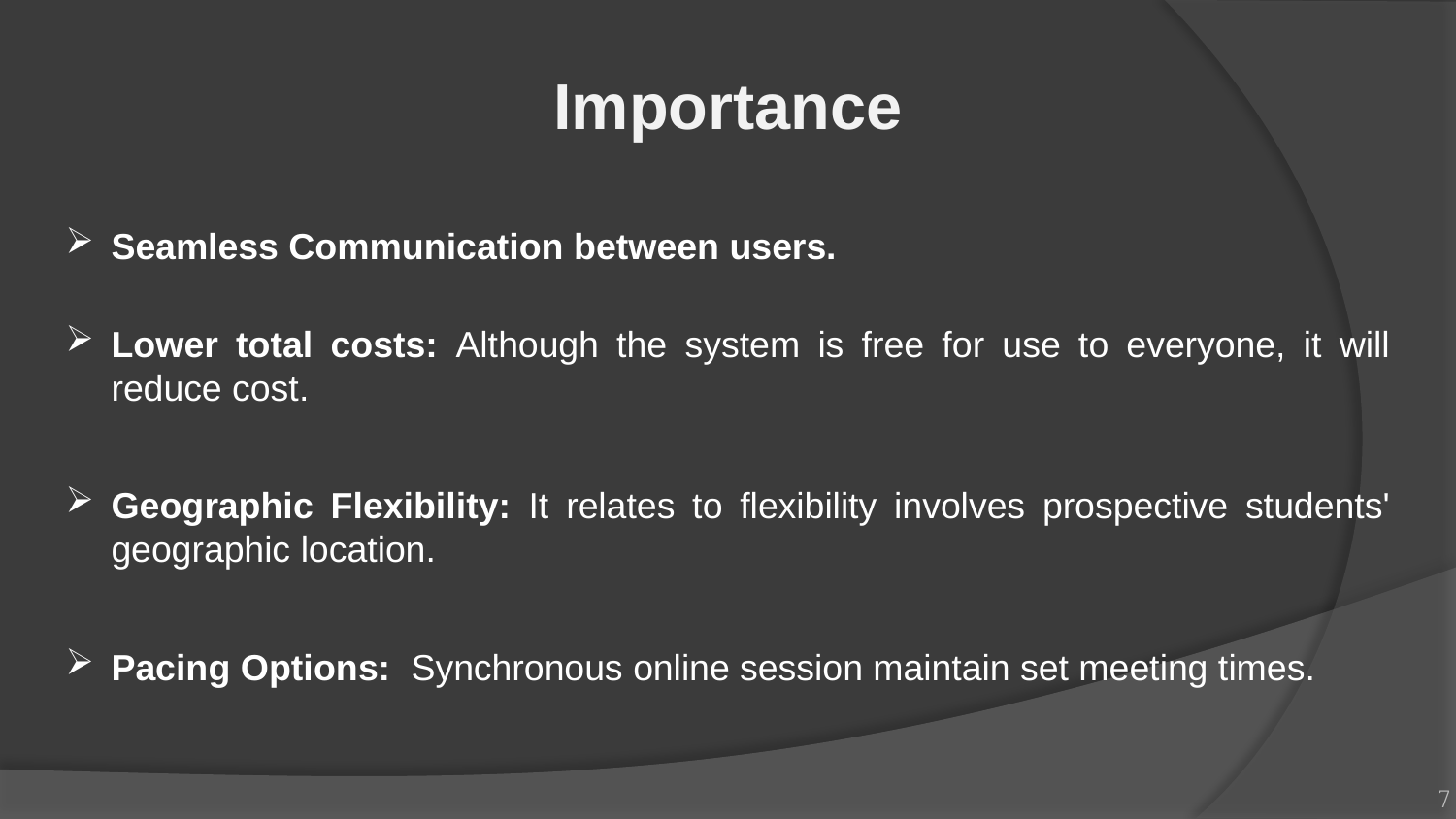

Importance
Seamless Communication between users.

Lower total costs: Although the system is free for use to everyone, it will reduce cost.

Geographic Flexibility: It relates to flexibility involves prospective students' geographic location.

Pacing Options:  Synchronous online session maintain set meeting times.
7